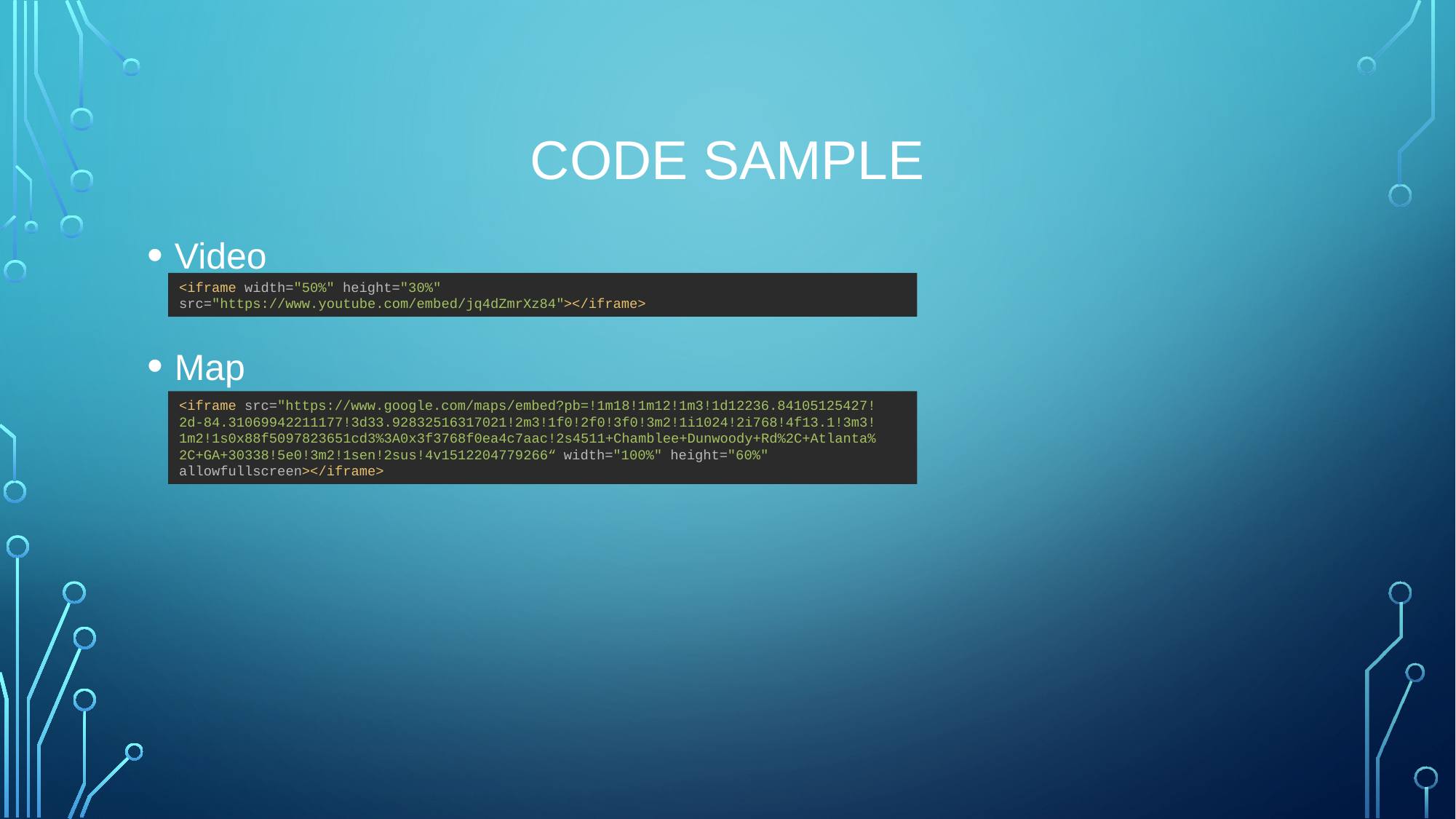

# Code sample
Video
Map

<iframe width="50%" height="30%" src="https://www.youtube.com/embed/jq4dZmrXz84"></iframe>
<iframe src="https://www.google.com/maps/embed?pb=!1m18!1m12!1m3!1d12236.84105125427!
2d-84.31069942211177!3d33.92832516317021!2m3!1f0!2f0!3f0!3m2!1i1024!2i768!4f13.1!3m3!
1m2!1s0x88f5097823651cd3%3A0x3f3768f0ea4c7aac!2s4511+Chamblee+Dunwoody+Rd%2C+Atlanta%
2C+GA+30338!5e0!3m2!1sen!2sus!4v1512204779266“ width="100%" height="60%"  allowfullscreen></iframe>